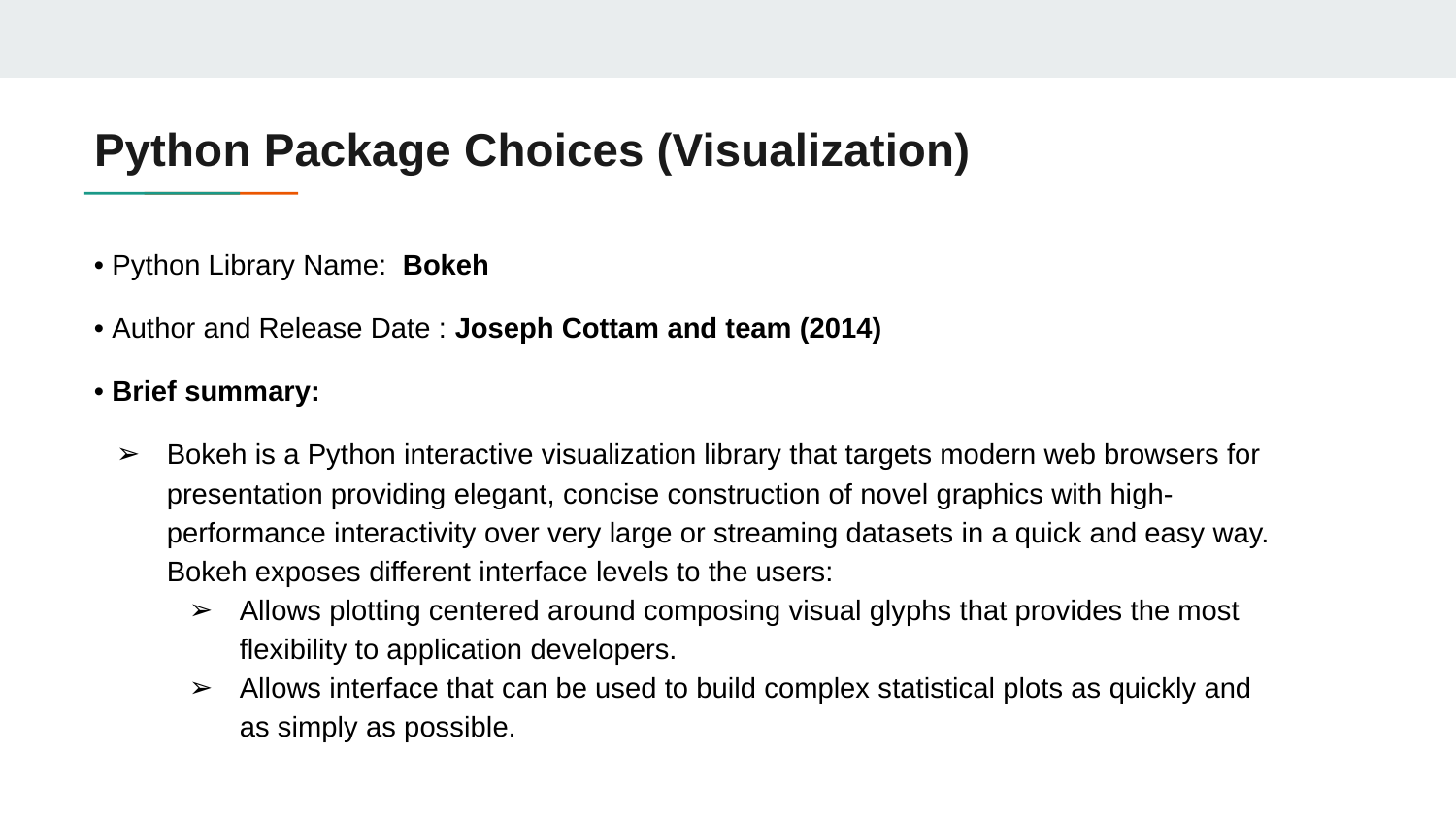

# Python Package Choices (Visualization)
• Python Library Name:  Bokeh
• Author and Release Date : Joseph Cottam and team (2014)
• Brief summary:
Bokeh is a Python interactive visualization library that targets modern web browsers for presentation providing elegant, concise construction of novel graphics with high-performance interactivity over very large or streaming datasets in a quick and easy way. Bokeh exposes different interface levels to the users:
Allows plotting centered around composing visual glyphs that provides the most flexibility to application developers.
Allows interface that can be used to build complex statistical plots as quickly and as simply as possible.